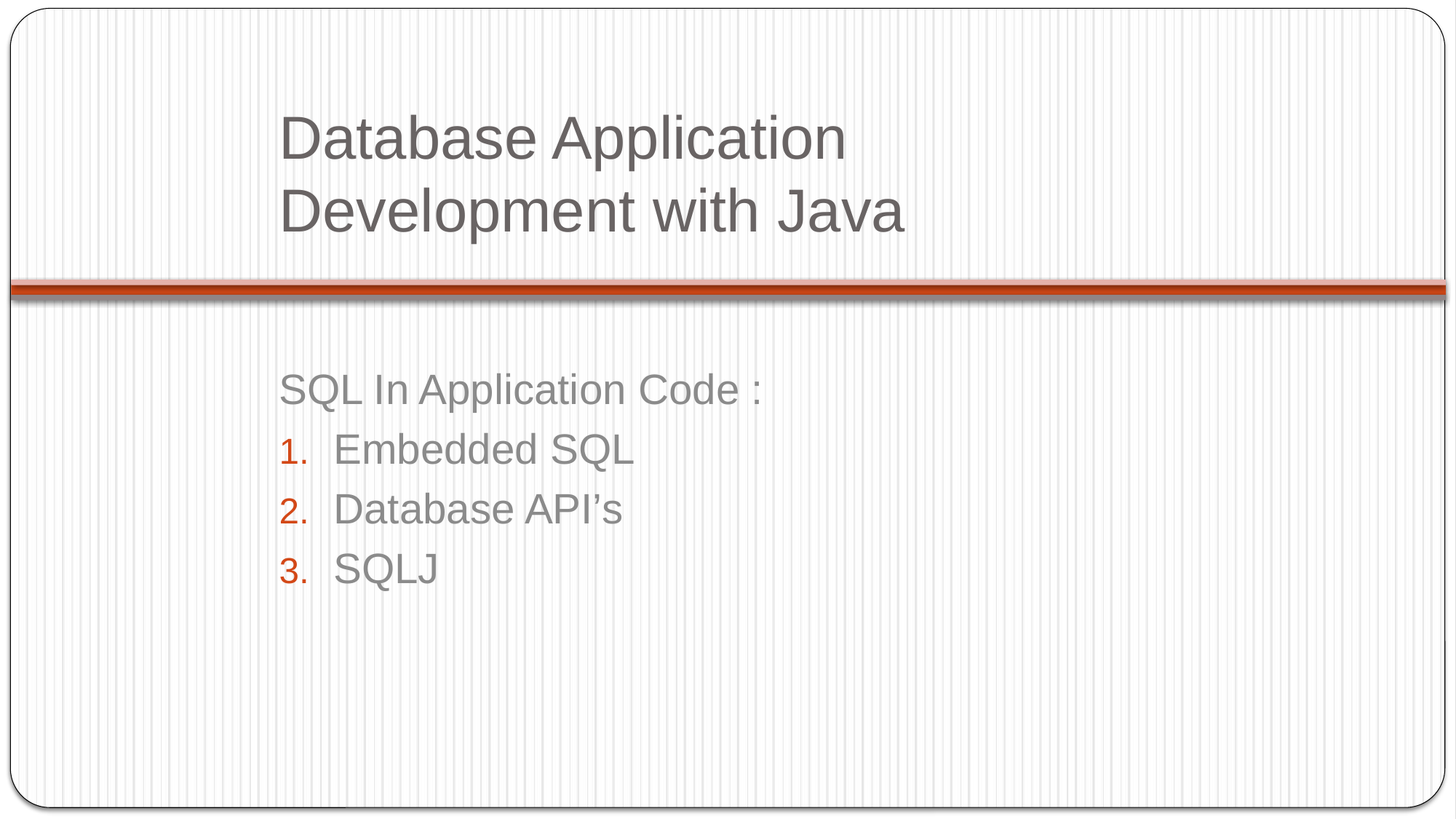

# Database Application Development with Java

SQL In Application Code :
Embedded SQL
Database API’s
SQLJ